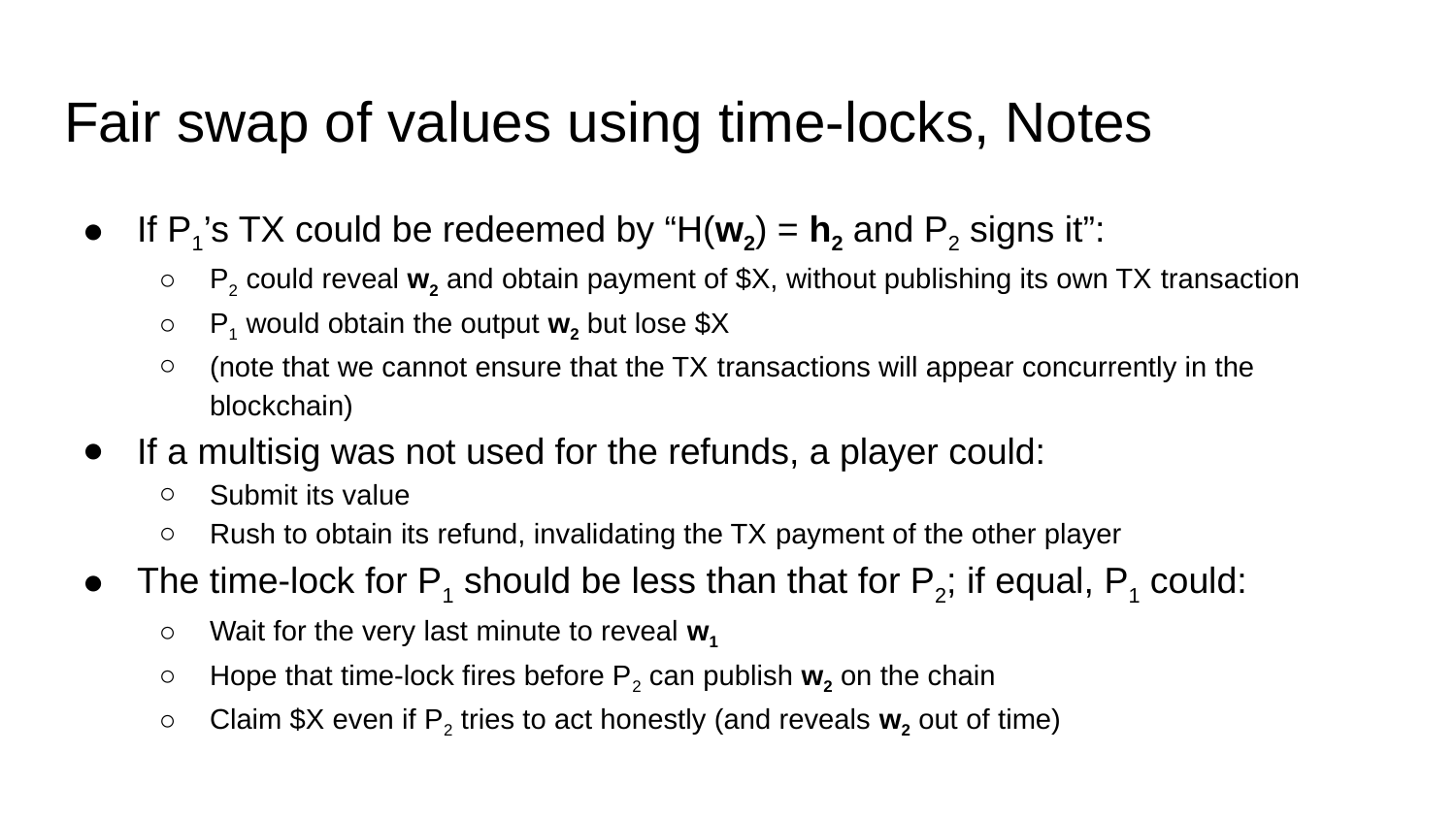

# Fair swap of values using time-locks, Notes

If P1’s TX could be redeemed by “H(w2) = h2 and P2 signs it”:
P2 could reveal w2 and obtain payment of $X, without publishing its own TX transaction
P1 would obtain the output w2 but lose $X
(note that we cannot ensure that the TX transactions will appear concurrently in the blockchain)
If a multisig was not used for the refunds, a player could:
Submit its value
Rush to obtain its refund, invalidating the TX payment of the other player
The time-lock for P1 should be less than that for P2; if equal, P1 could:
Wait for the very last minute to reveal w1
Hope that time-lock fires before P2 can publish w2 on the chain
Claim $X even if P2 tries to act honestly (and reveals w2 out of time)